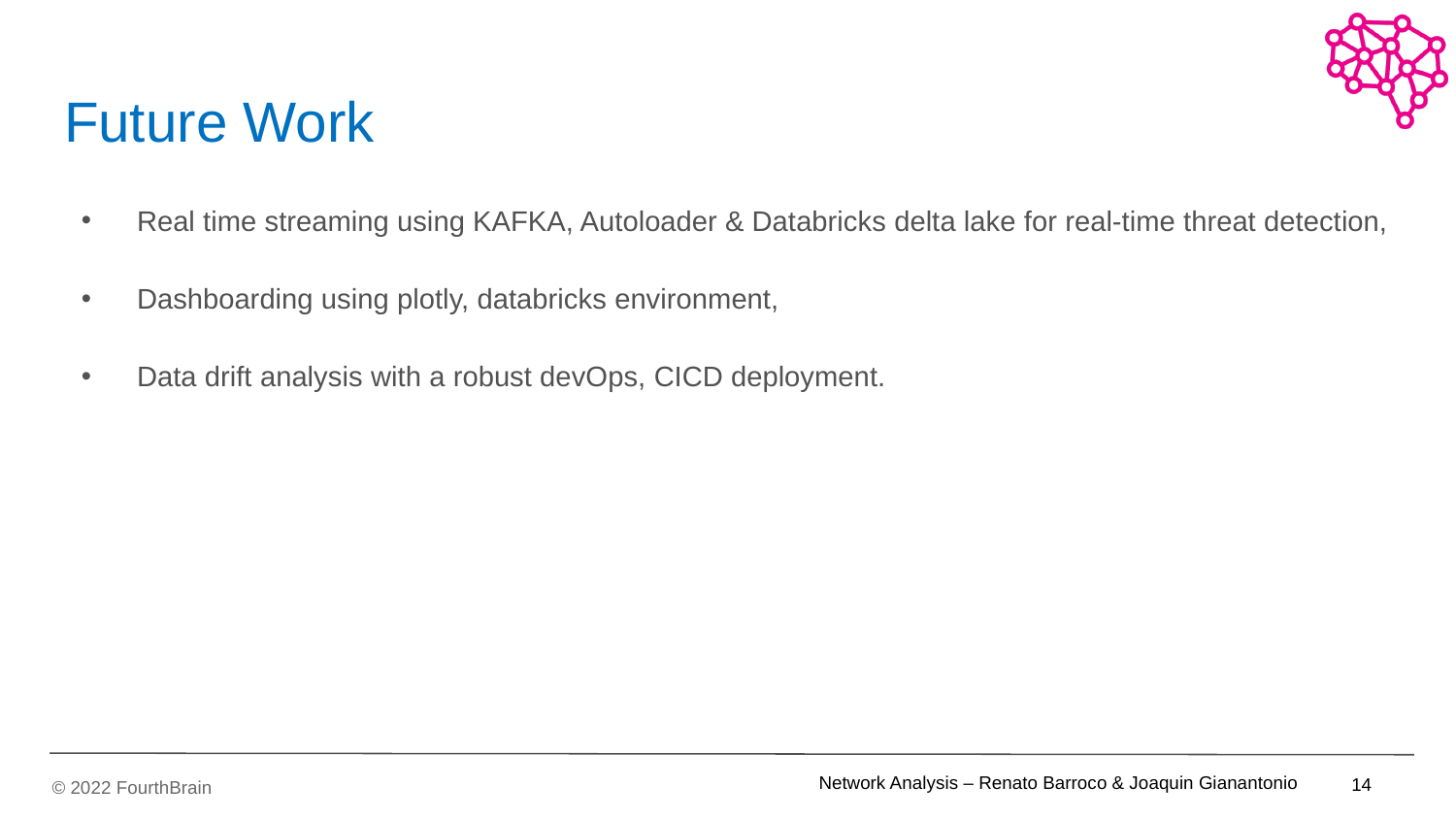

# Future Work
Real time streaming using KAFKA, Autoloader & Databricks delta lake for real-time threat detection,

Dashboarding using plotly, databricks environment,

Data drift analysis with a robust devOps, CICD deployment.